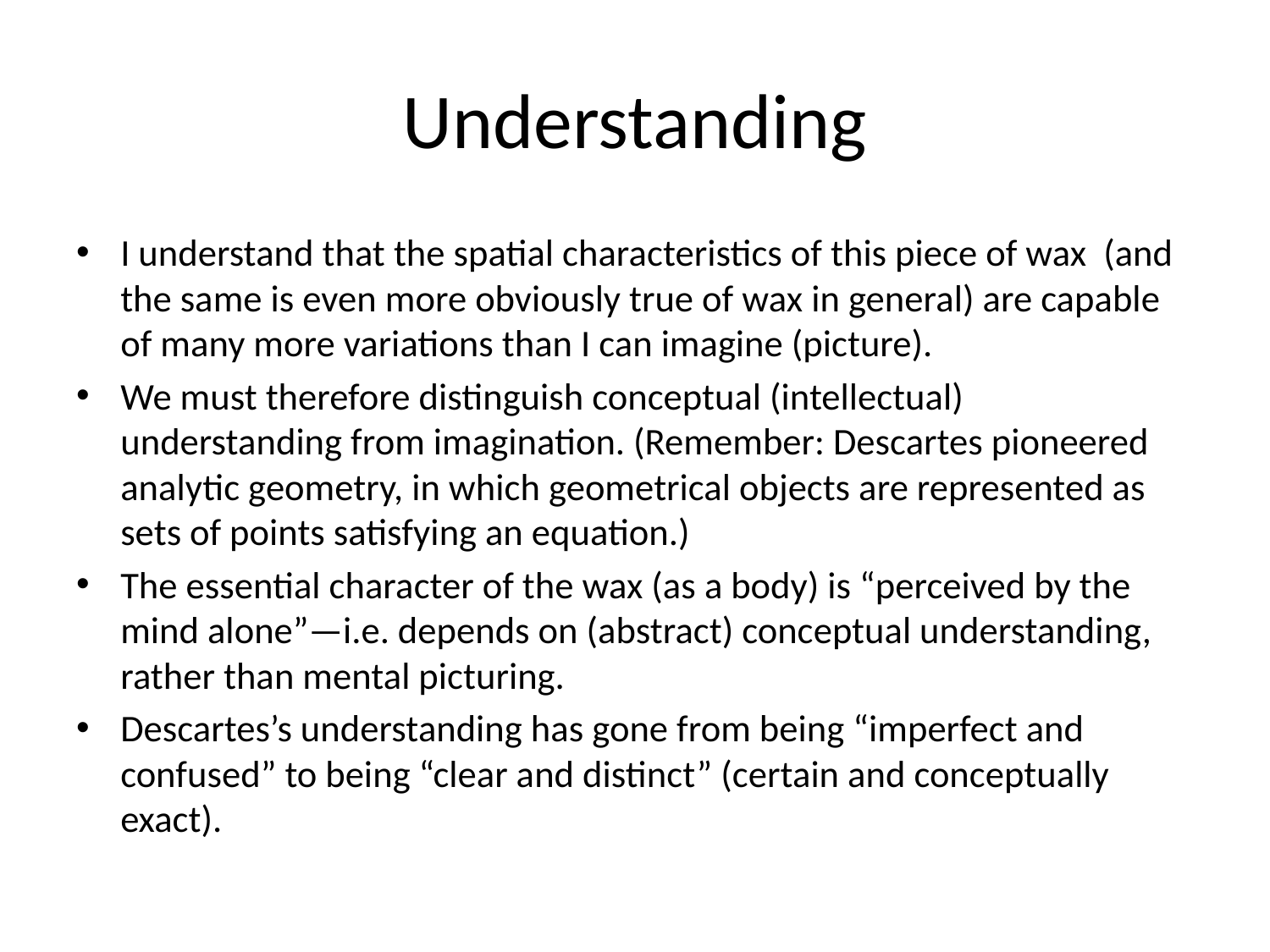

# Understanding
I understand that the spatial characteristics of this piece of wax  (and the same is even more obviously true of wax in general) are capable of many more variations than I can imagine (picture).
We must therefore distinguish conceptual (intellectual) understanding from imagination. (Remember: Descartes pioneered analytic geometry, in which geometrical objects are represented as sets of points satisfying an equation.)
The essential character of the wax (as a body) is “perceived by the mind alone”—i.e. depends on (abstract) conceptual understanding, rather than mental picturing.
Descartes’s understanding has gone from being “imperfect and confused” to being “clear and distinct” (certain and conceptually exact).